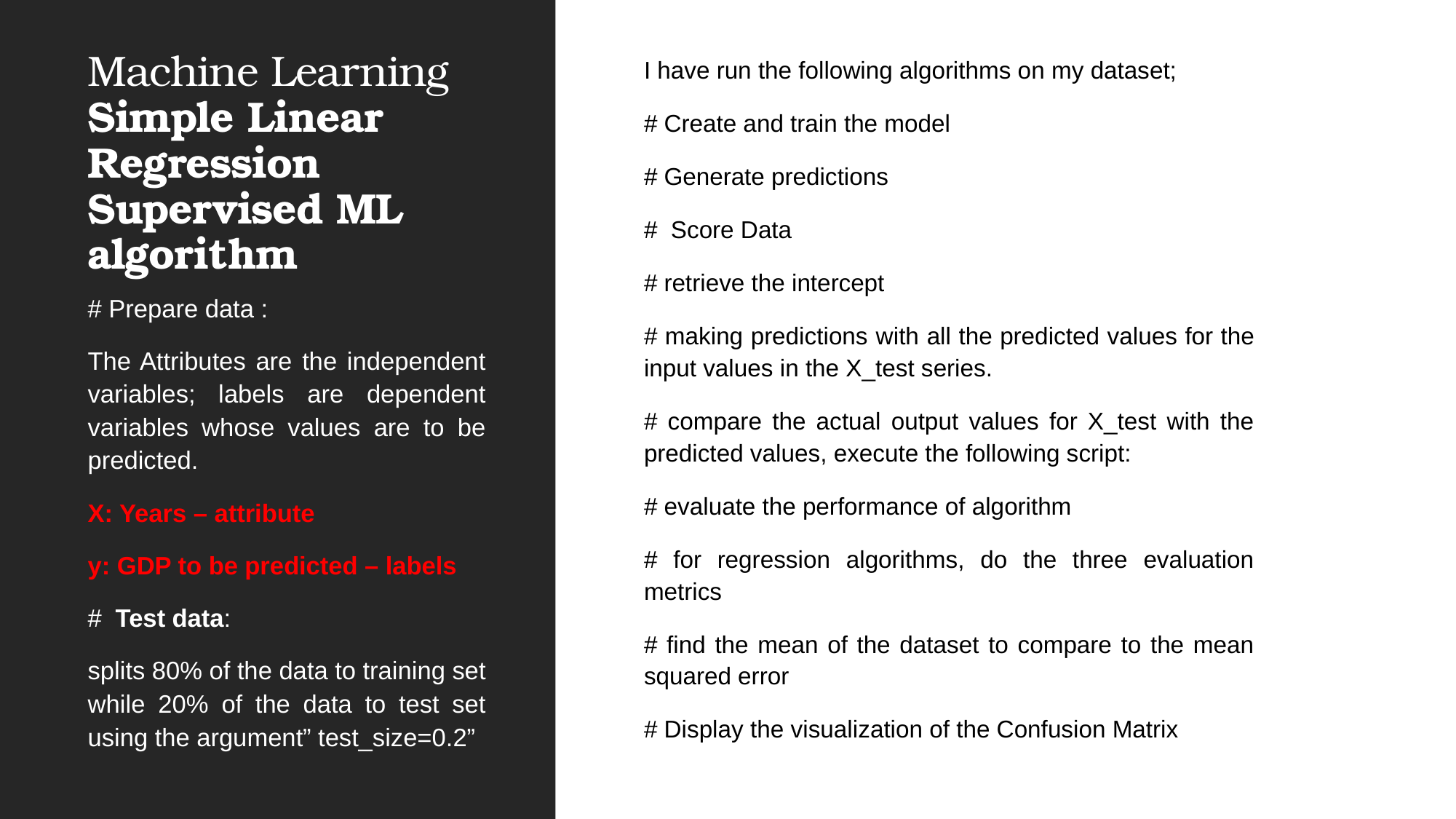

# Machine Learning Simple Linear Regression Supervised ML algorithm
I have run the following algorithms on my dataset;
# Create and train the model
# Generate predictions
#  Score Data
# retrieve the intercept
# making predictions with all the predicted values for the input values in the X_test series.
# compare the actual output values for X_test with the predicted values, execute the following script:
# evaluate the performance of algorithm
# for regression algorithms, do the three evaluation metrics
# find the mean of the dataset to compare to the mean squared error
# Display the visualization of the Confusion Matrix

# Prepare data :
The Attributes are the independent variables; labels are dependent variables whose values are to be predicted.
X: Years – attribute
y: GDP to be predicted – labels
#  Test data:
splits 80% of the data to training set while 20% of the data to test set using the argument” test_size=0.2”